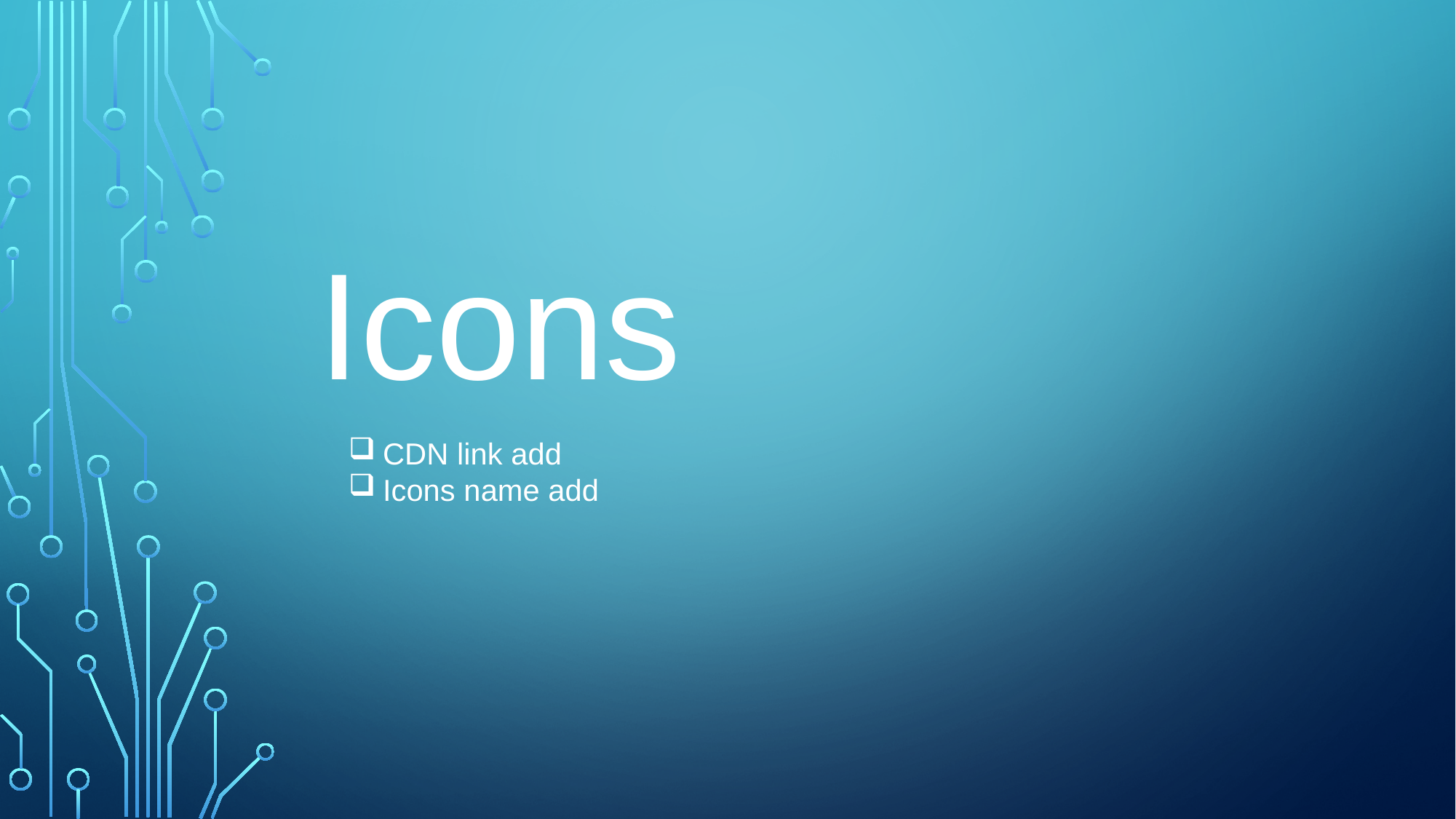

Icons
CDN link add
Icons name add